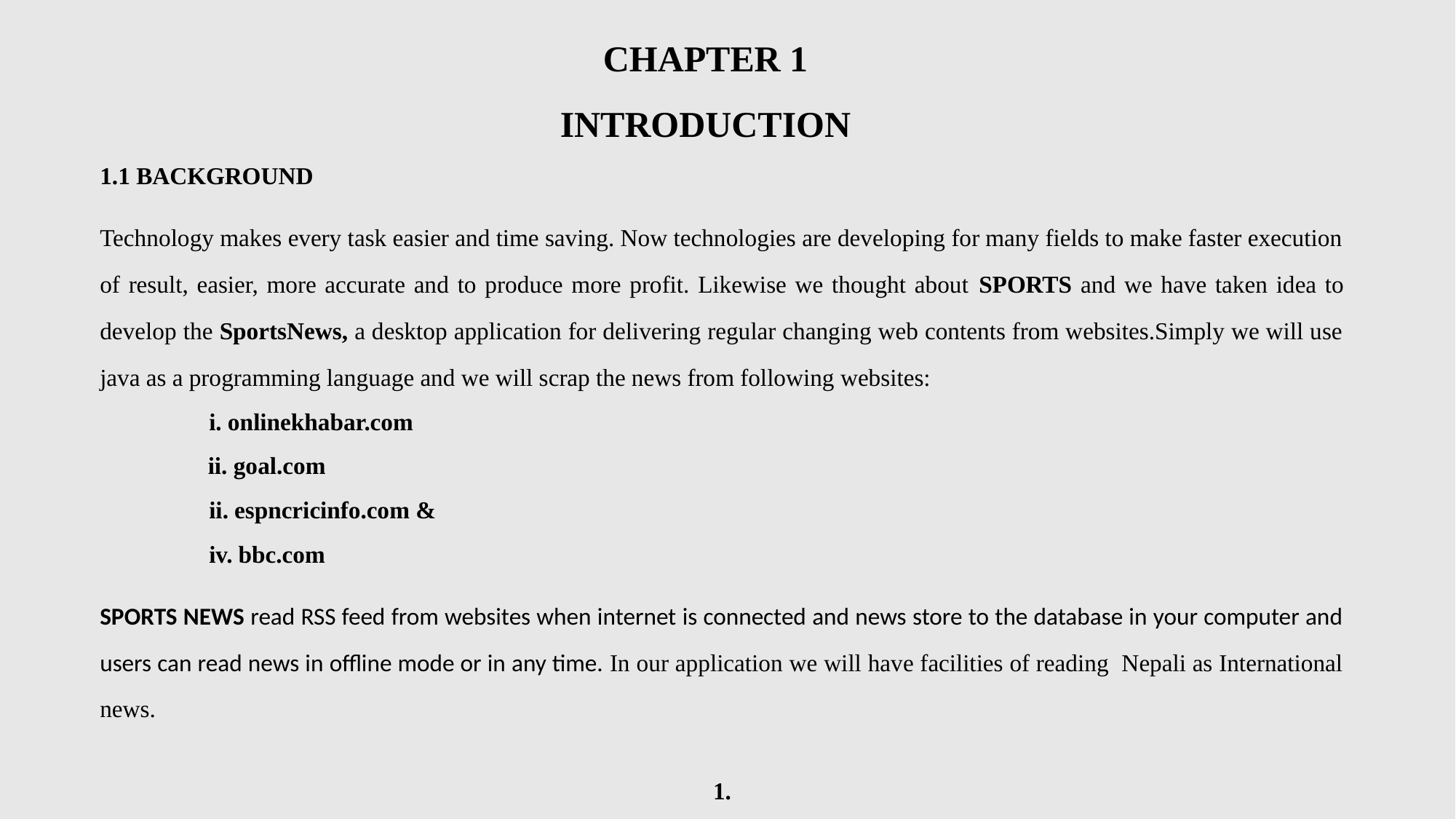

# CHAPTER 1 INTRODUCTION
1.1 BACKGROUND
Technology makes every task easier and time saving. Now technologies are developing for many fields to make faster execution of result, easier, more accurate and to produce more profit. Likewise we thought about SPORTS and we have taken idea to develop the SportsNews, a desktop application for delivering regular changing web contents from websites.Simply we will use java as a programming language and we will scrap the news from following websites:
	i. onlinekhabar.com
                  ii. goal.com
	ii. espncricinfo.com &
	iv. bbc.com
SPORTS NEWS read RSS feed from websites when internet is connected and news store to the database in your computer and users can read news in offline mode or in any time. In our application we will have facilities of reading  Nepali as International news.

1.